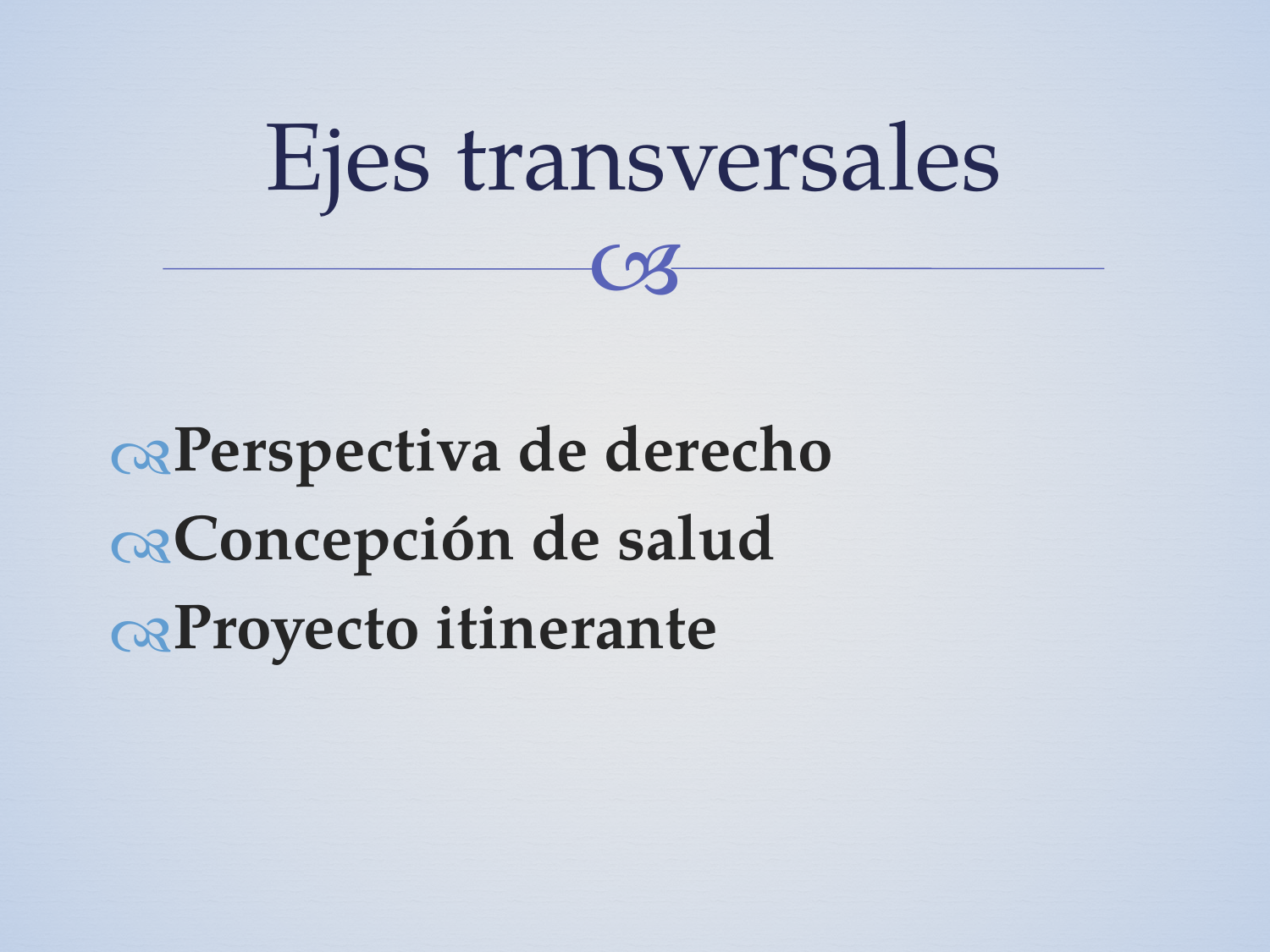

# Ejes transversales

Perspectiva de derecho
Concepción de salud
Proyecto itinerante